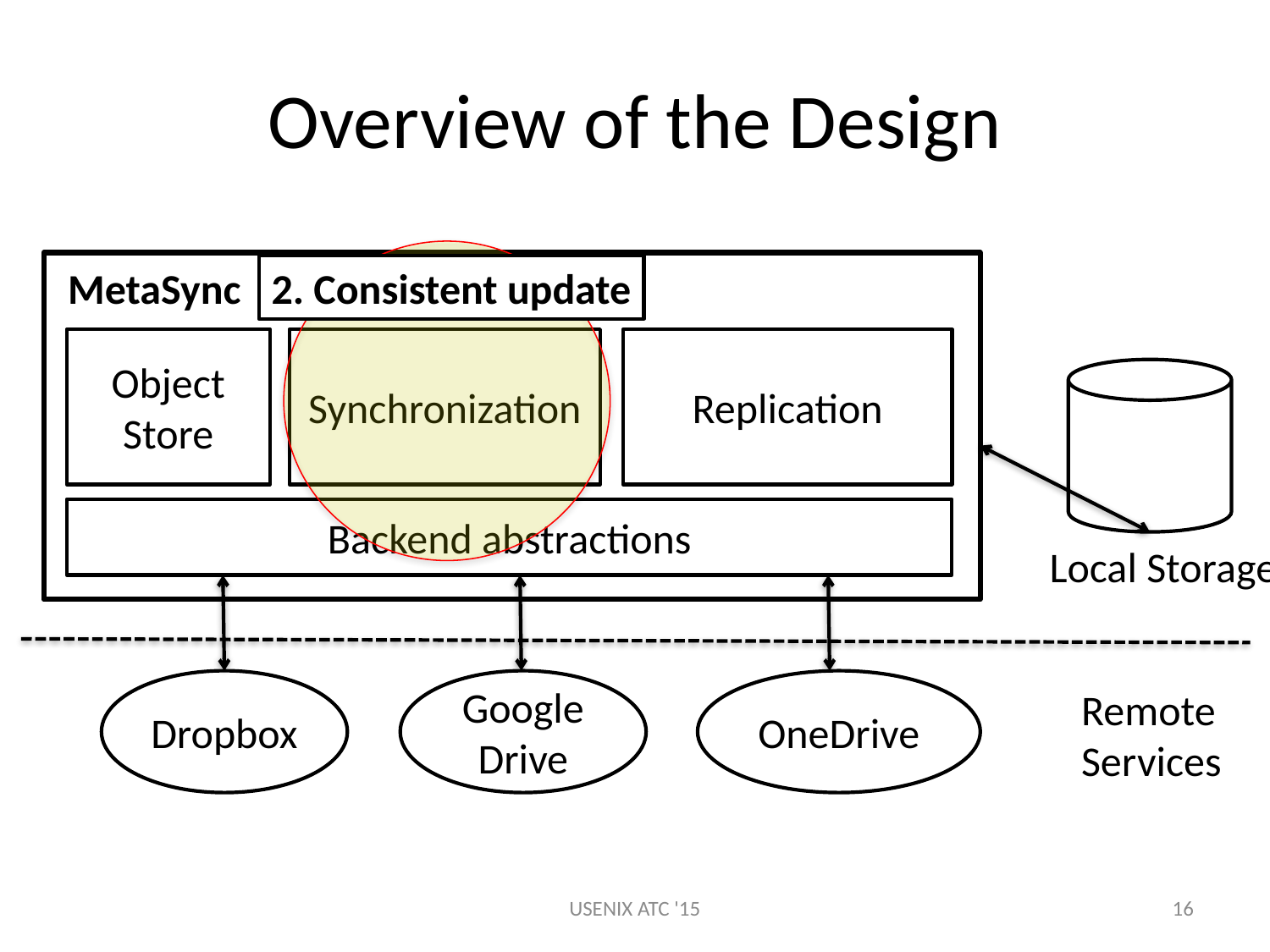

# Overview of the Design

2. Consistent update

MetaSync
Object
Store
Synchronization
Replication
Backend abstractions

Local Storage
Dropbox
Google
Drive
OneDrive
Remote
Services
USENIX ATC '15
16